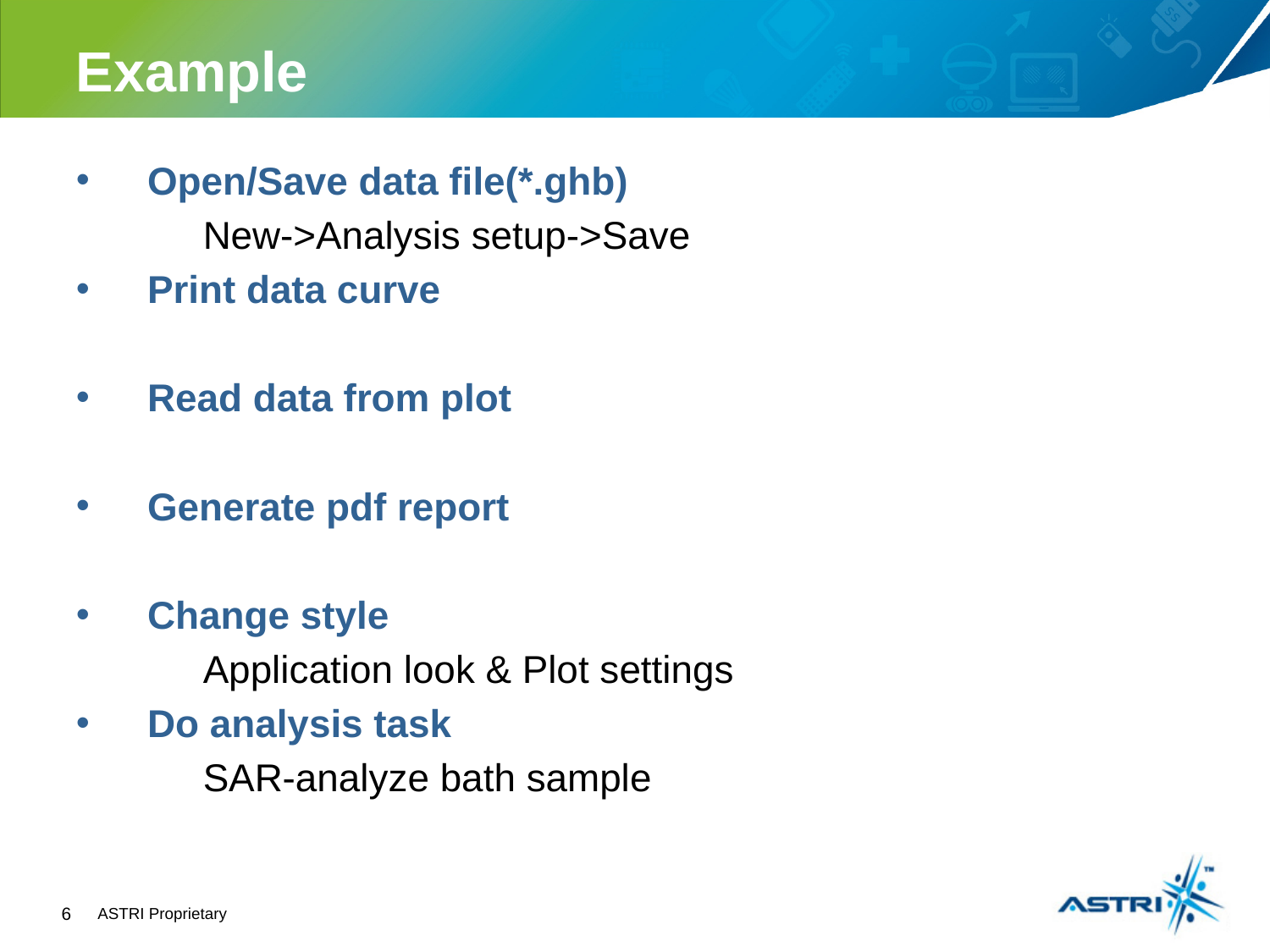

Example
Open/Save data file(*.ghb)
	New->Analysis setup->Save
Print data curve

Read data from plot

Generate pdf report

Change style
	Application look & Plot settings
Do analysis task
	SAR-analyze bath sample

6